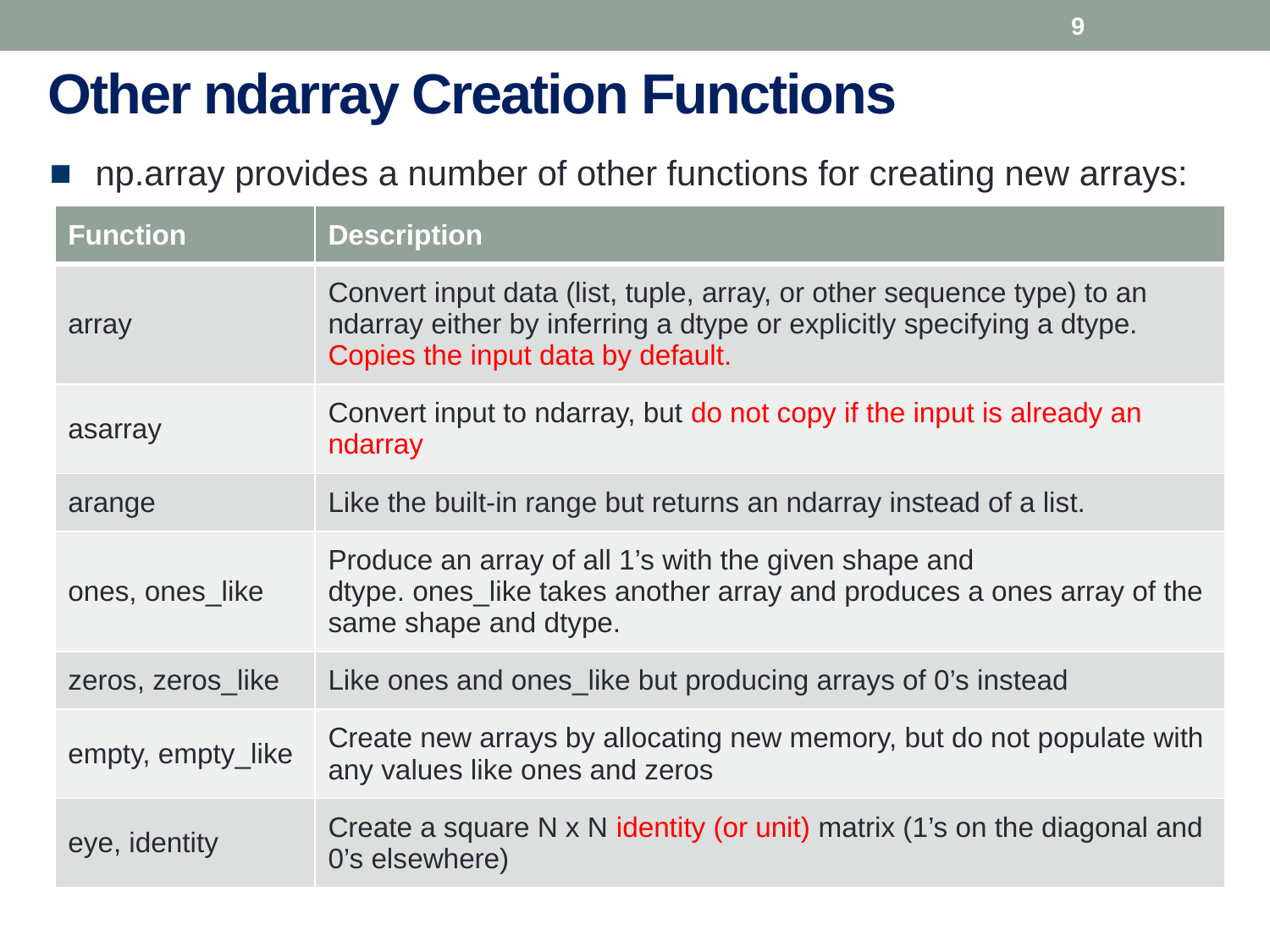

9
# Other ndarray Creation Functions
np.array provides a number of other functions for creating new arrays:
| Function | Description |
| --- | --- |
| array | Convert input data (list, tuple, array, or other sequence type) to an ndarray either by inferring a dtype or explicitly specifying a dtype. Copies the input data by default. |
| asarray | Convert input to ndarray, but do not copy if the input is already an ndarray |
| arange | Like the built-in range but returns an ndarray instead of a list. |
| ones, ones\_like | Produce an array of all 1’s with the given shape and dtype. ones\_like takes another array and produces a ones array of the same shape and dtype. |
| zeros, zeros\_like | Like ones and ones\_like but producing arrays of 0’s instead |
| empty, empty\_like | Create new arrays by allocating new memory, but do not populate with any values like ones and zeros |
| eye, identity | Create a square N x N identity (or unit) matrix (1’s on the diagonal and 0’s elsewhere) |